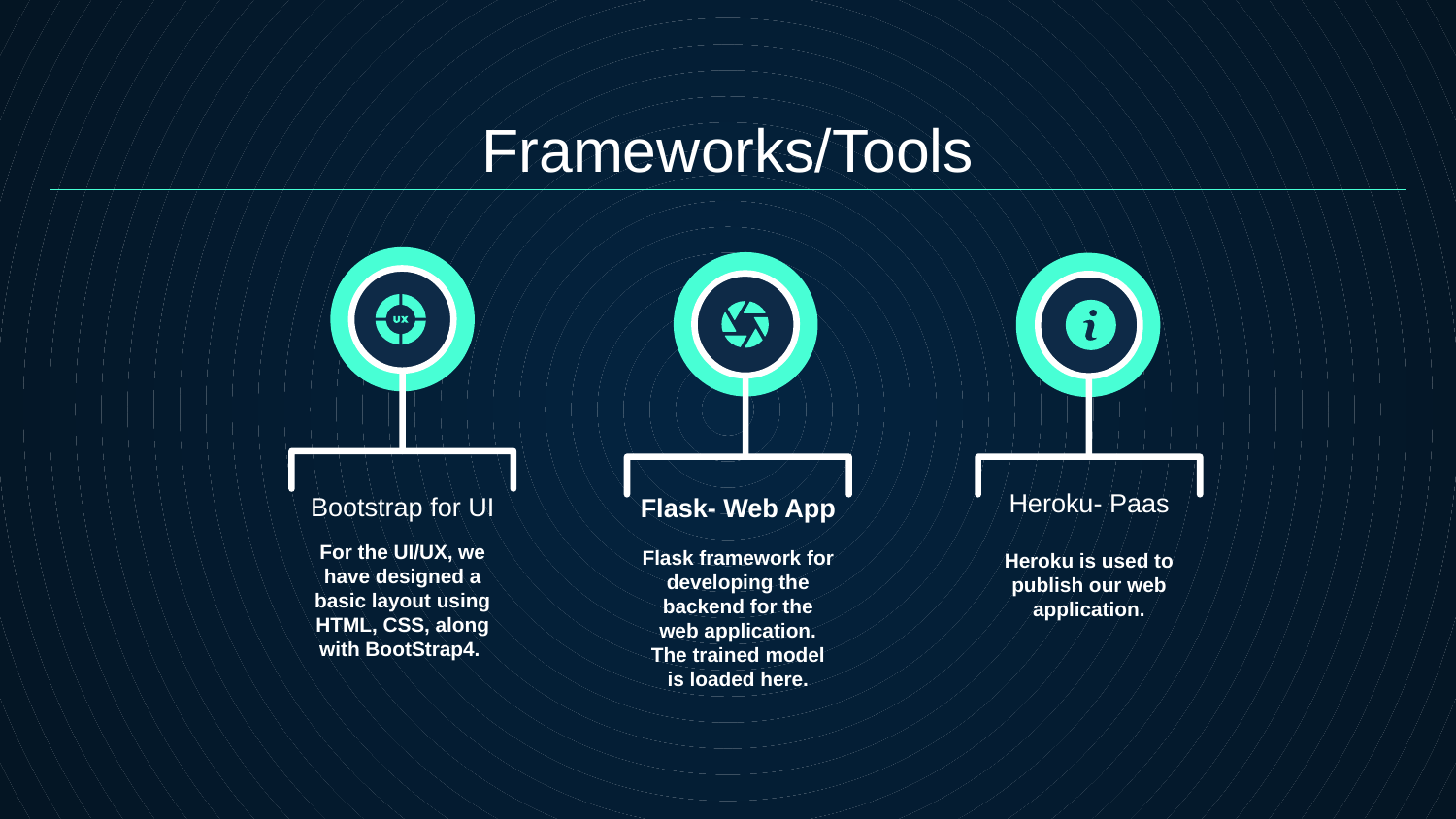

Frameworks/Tools

Heroku- Paas
Bootstrap for UI
# Flask- Web App

For the UI/UX, we have designed a basic layout using HTML, CSS, along with BootStrap4.

Flask framework for developing the backend for the web application.
The trained model is loaded here.

Heroku is used to publish our web application.